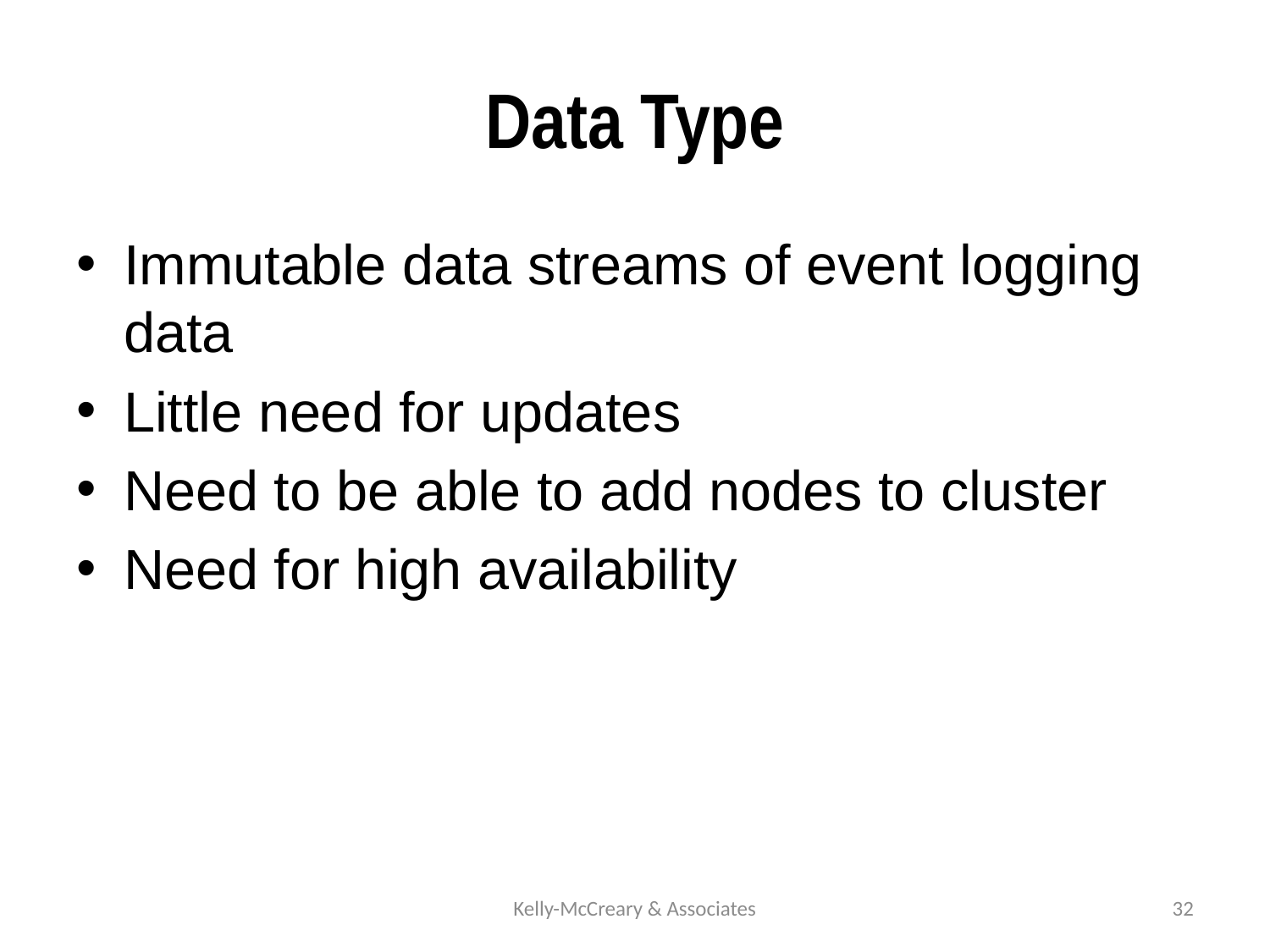

# Data Type
Immutable data streams of event logging data
Little need for updates
Need to be able to add nodes to cluster
Need for high availability
Kelly-McCreary & Associates
32